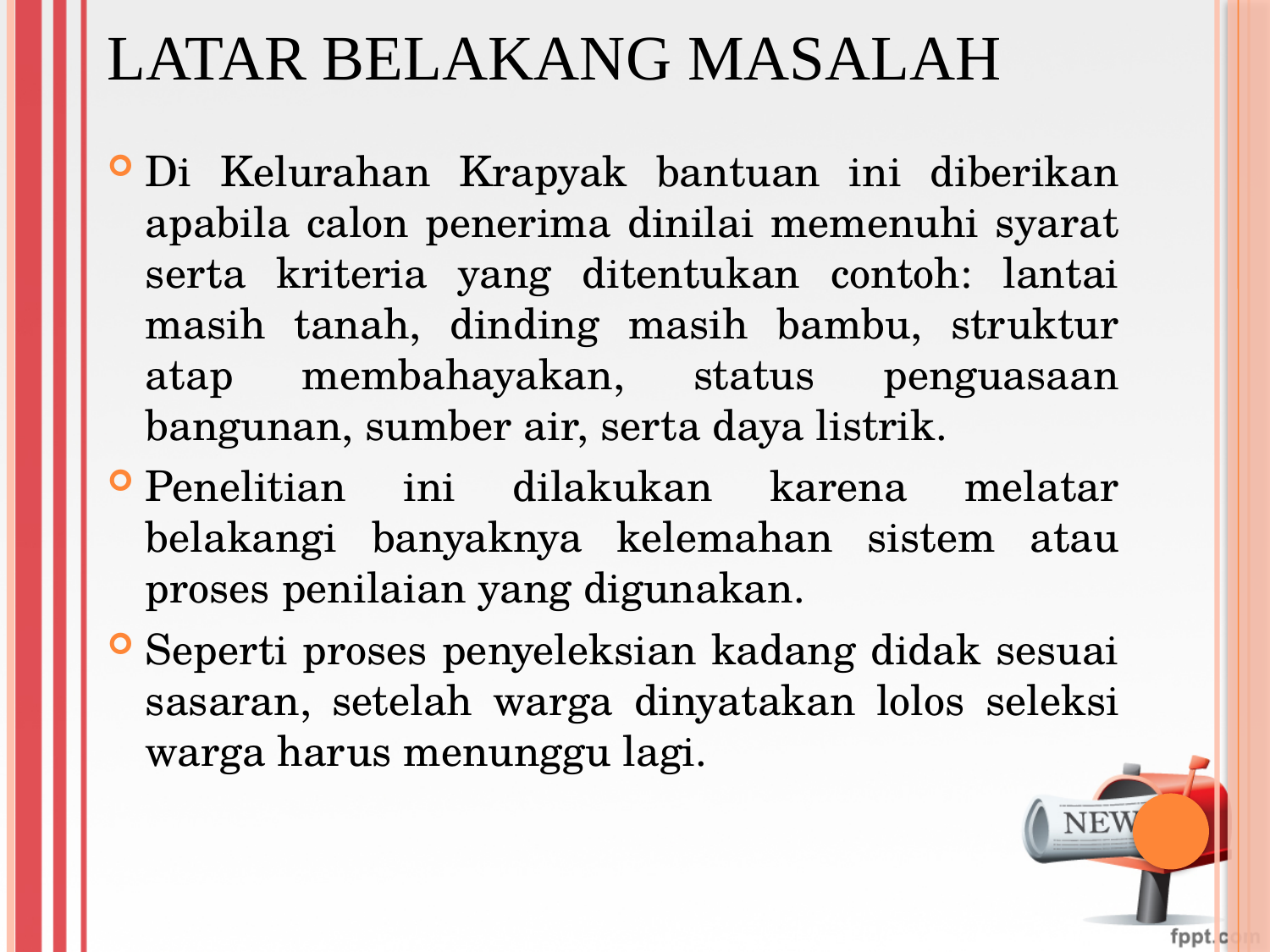

# Latar Belakang Masalah
Di Kelurahan Krapyak bantuan ini diberikan apabila calon penerima dinilai memenuhi syarat serta kriteria yang ditentukan contoh: lantai masih tanah, dinding masih bambu, struktur atap membahayakan, status penguasaan bangunan, sumber air, serta daya listrik.
Penelitian ini dilakukan karena melatar belakangi banyaknya kelemahan sistem atau proses penilaian yang digunakan.
Seperti proses penyeleksian kadang didak sesuai sasaran, setelah warga dinyatakan lolos seleksi warga harus menunggu lagi.